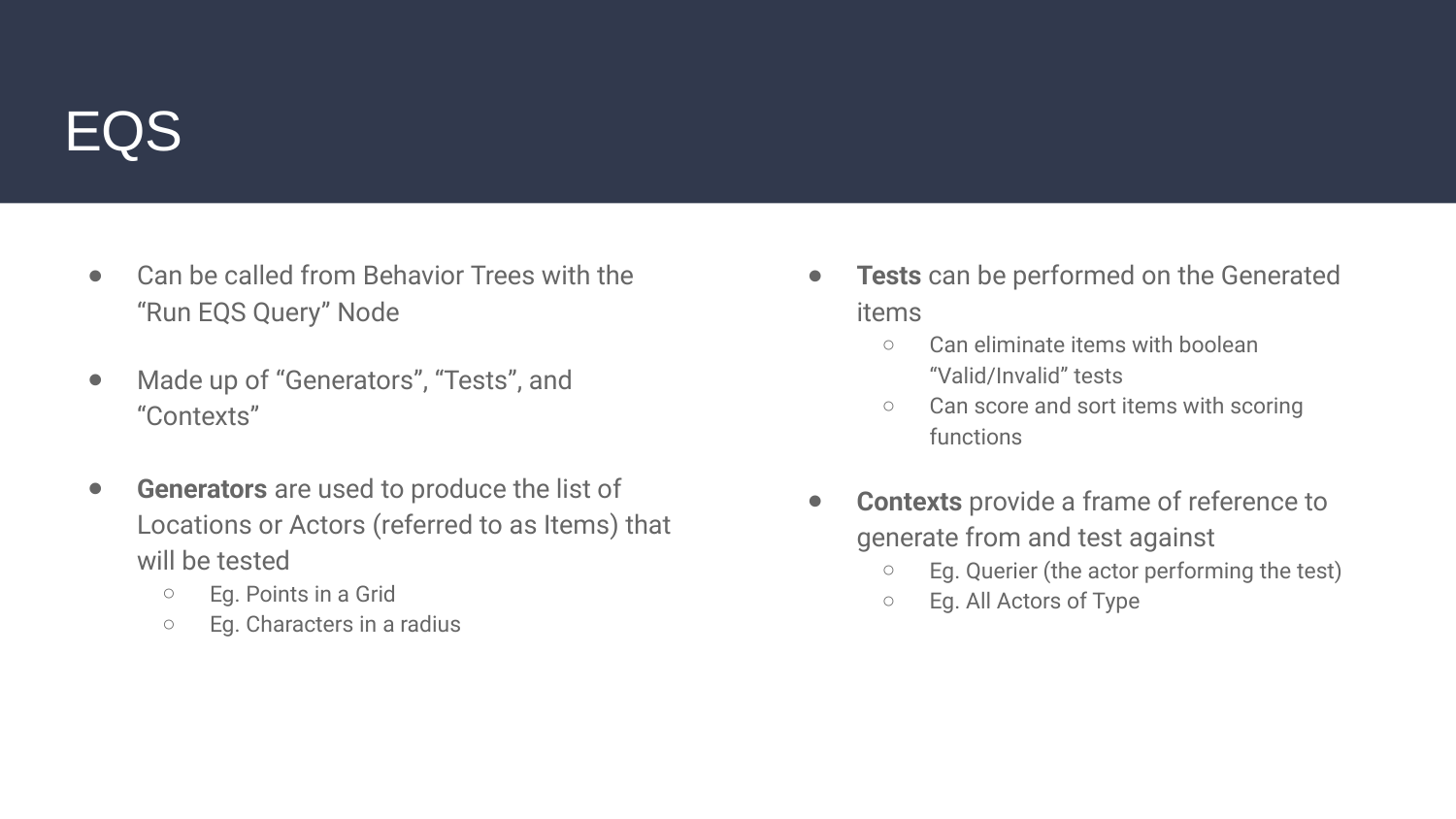

# EQS
Can be called from Behavior Trees with the “Run EQS Query” Node
Made up of “Generators”, “Tests”, and “Contexts”
Generators are used to produce the list of Locations or Actors (referred to as Items) that will be tested
Eg. Points in a Grid
Eg. Characters in a radius
Tests can be performed on the Generated items
Can eliminate items with boolean “Valid/Invalid” tests
Can score and sort items with scoring functions
Contexts provide a frame of reference to generate from and test against
Eg. Querier (the actor performing the test)
Eg. All Actors of Type